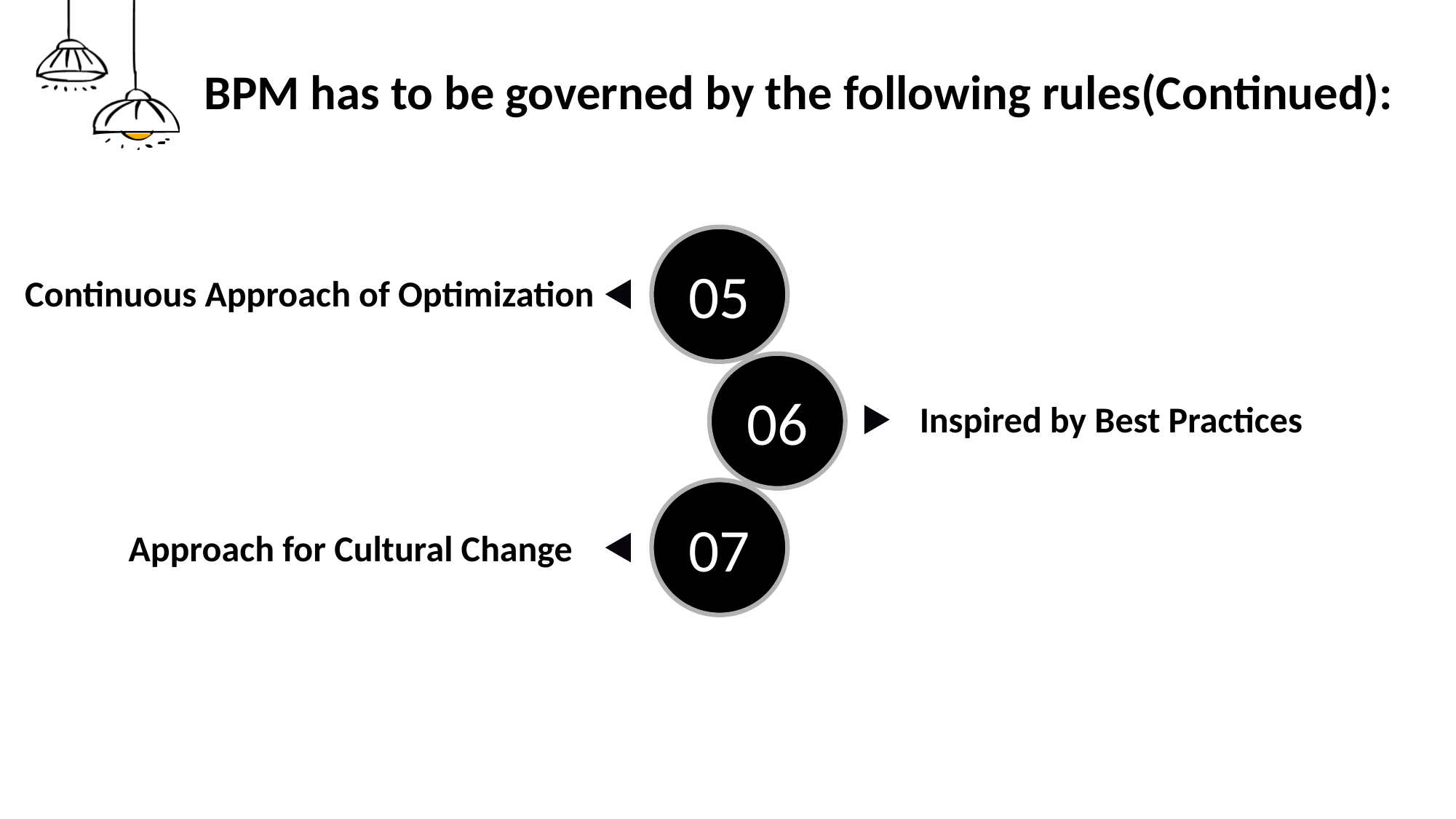

# BPM has to be governed by the following rules(Continued):
05
 Continuous Approach of Optimization

06
Inspired by Best Practices

07
Approach for Cultural Change